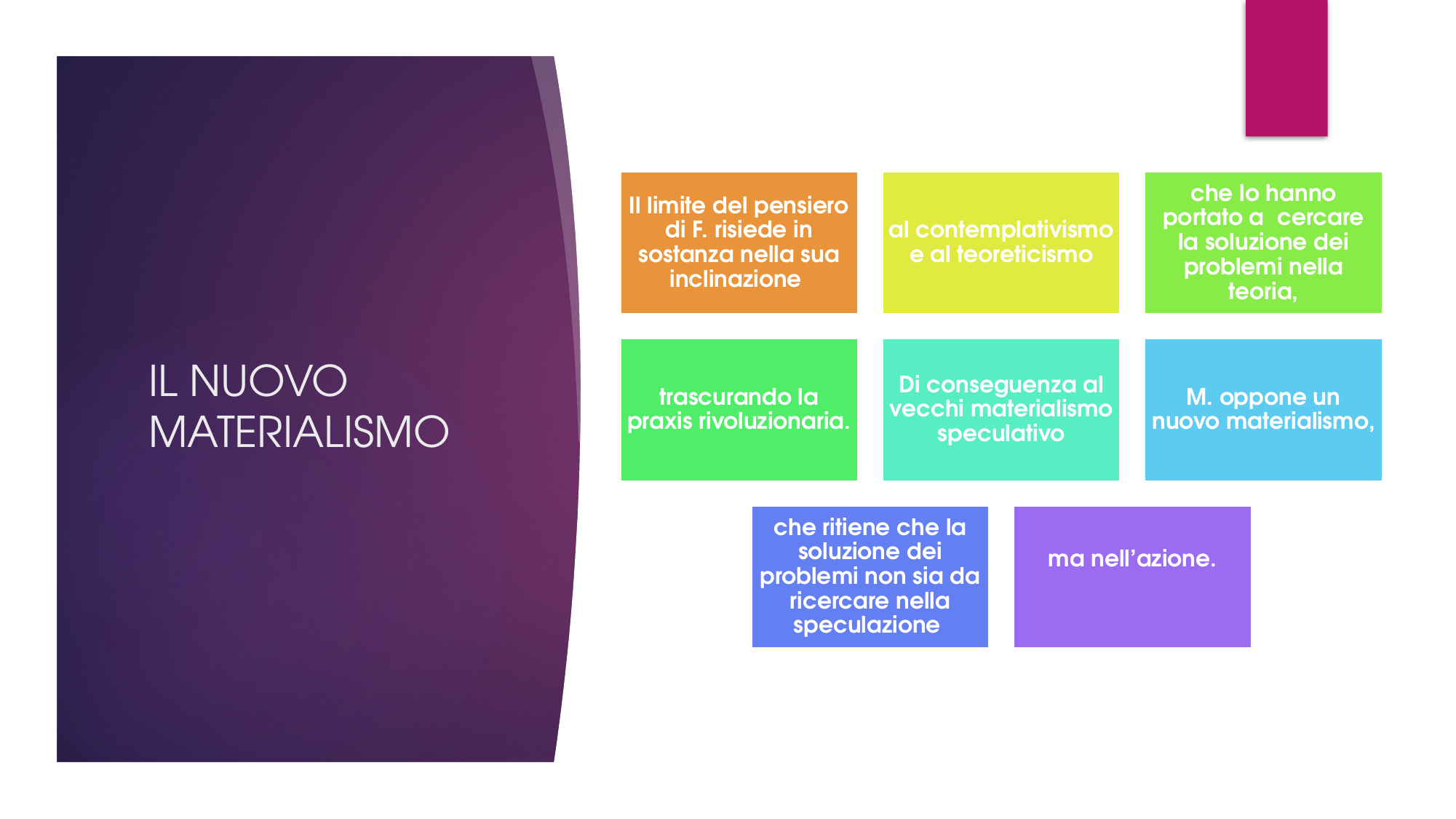

Il limite del pensiero di F. risiede in sostanza nella sua inclinazione
al contemplativismo e al teoreticismo
che lo hanno portato a  cercare la soluzione dei problemi nella teoria,
trascurando la praxis rivoluzionaria.
Di conseguenza al vecchi materialismo speculativo
M. oppone un nuovo materialismo,
che ritiene che la soluzione dei problemi non sia da ricercare nella speculazione

ma nell’azione.

# IL NUOVO MATERIALISMO